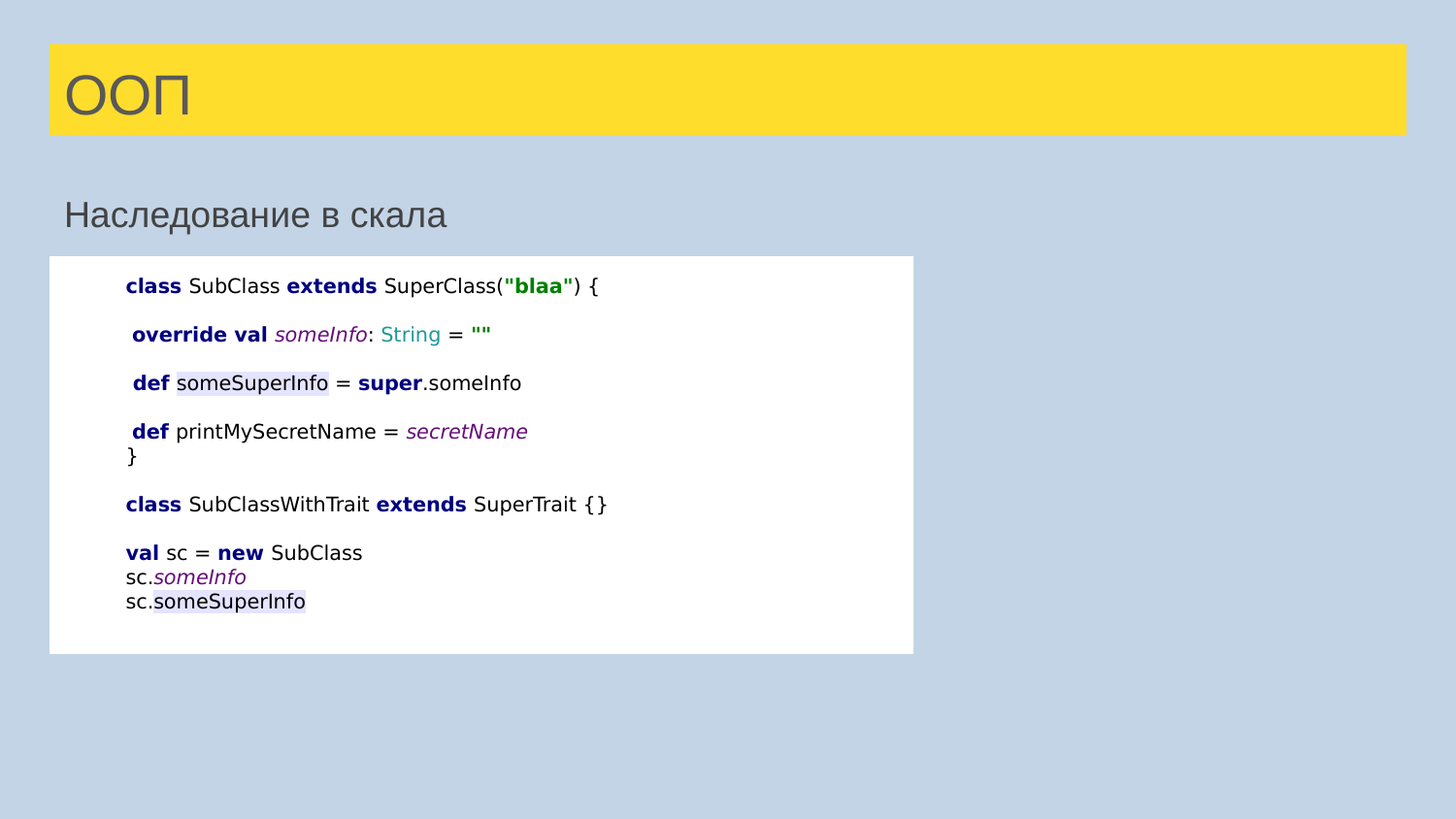

# ООП
Наследование в скала

class SubClass extends SuperClass("blaa") {

 override val someInfo: String = ""

 def someSuperInfo = super.someInfo

 def printMySecretName = secretName
}

class SubClassWithTrait extends SuperTrait {}

val sc = new SubClass
sc.someInfo
sc.someSuperInfo